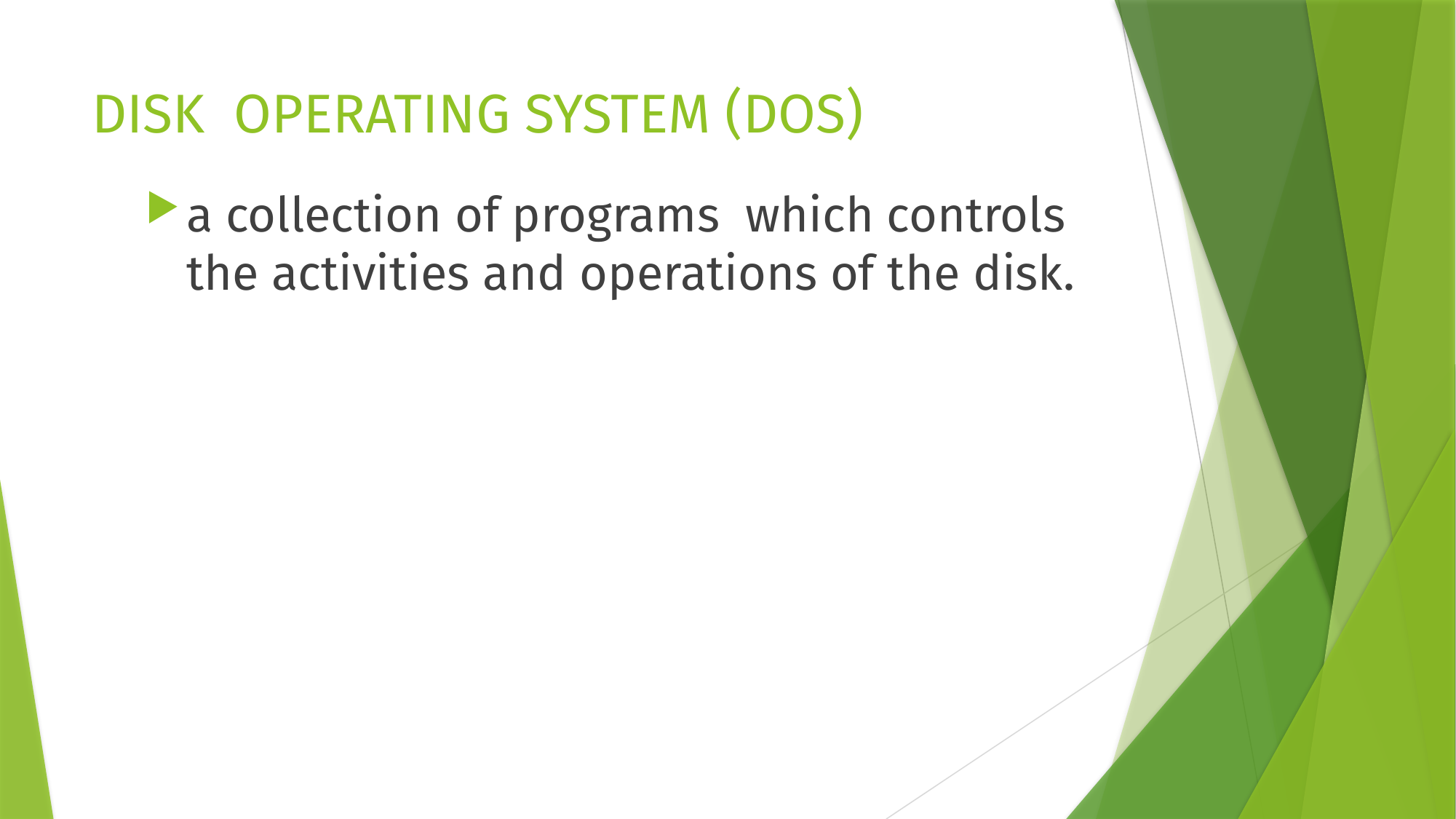

# DISK  OPERATING SYSTEM (DOS)
a collection of programs  which controls the activities and operations of the disk.